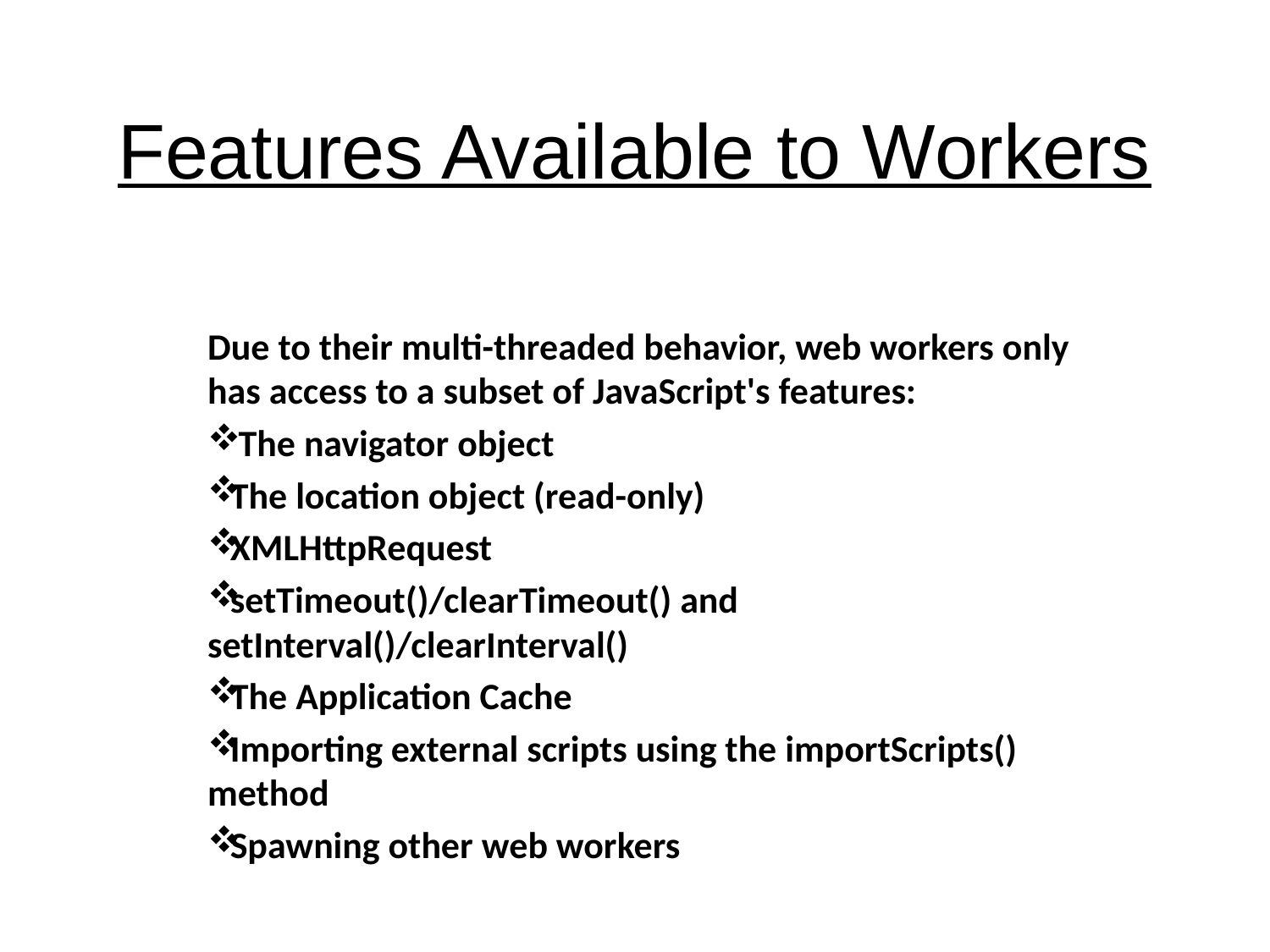

# Features Available to Workers
Due to their multi-threaded behavior, web workers only has access to a subset of JavaScript's features:
 The navigator object
The location object (read-only)
XMLHttpRequest
setTimeout()/clearTimeout() and setInterval()/clearInterval()
The Application Cache
Importing external scripts using the importScripts() method
Spawning other web workers